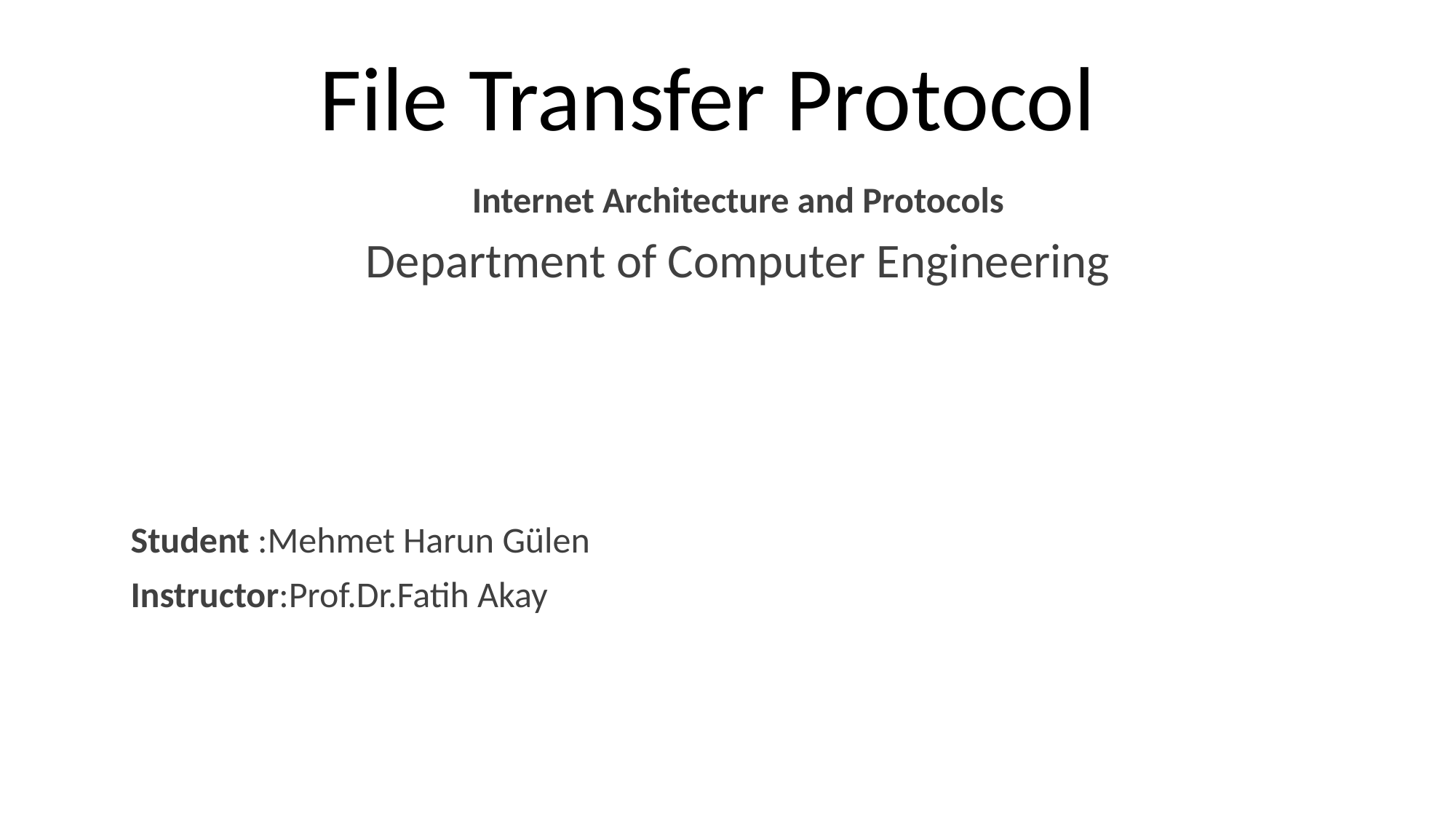

# File Transfer Protocol
Internet Architecture and Protocols
Department of Computer Engineering

Student :Mehmet Harun Gülen
Instructor:Prof.Dr.Fatih Akay